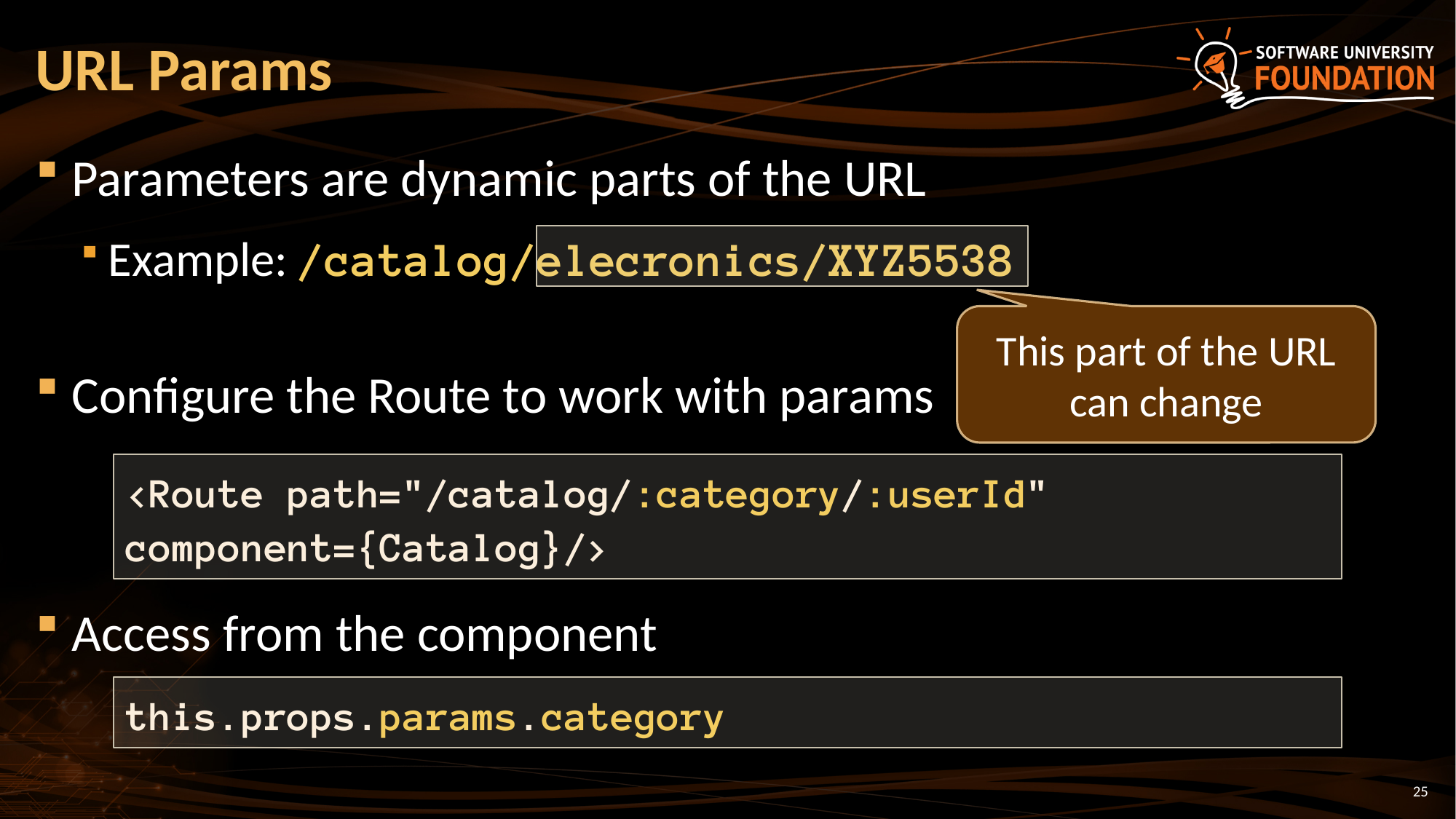

# URL Params
Parameters are dynamic parts of the URL
Example: /catalog/elecronics/XYZ5538
Configure the Route to work with params
Access from the component

This part of the URL can change
<Route path="/catalog/:category/:userId" component={Catalog}/>
this.props.params.category
25